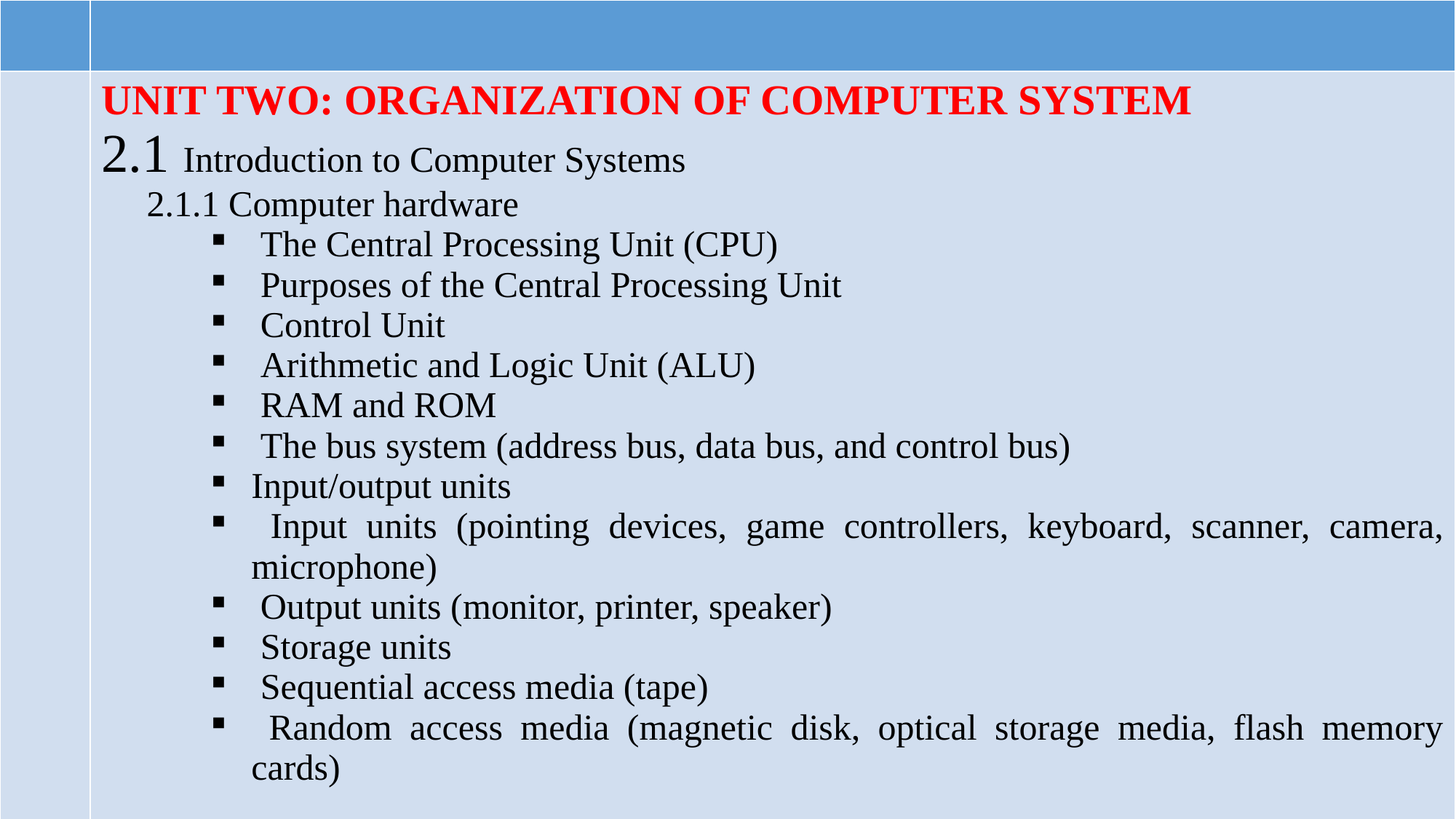

|  |  |
| --- | --- |
|  | UNIT TWO: ORGANIZATION OF COMPUTER SYSTEM 2.1 Introduction to Computer Systems 2.1.1 Computer hardware The Central Processing Unit (CPU) Purposes of the Central Processing Unit Control Unit Arithmetic and Logic Unit (ALU) RAM and ROM The bus system (address bus, data bus, and control bus) Input/output units Input units (pointing devices, game controllers, keyboard, scanner, camera, microphone) Output units (monitor, printer, speaker) Storage units Sequential access media (tape) Random access media (magnetic disk, optical storage media, flash memory cards) |
6